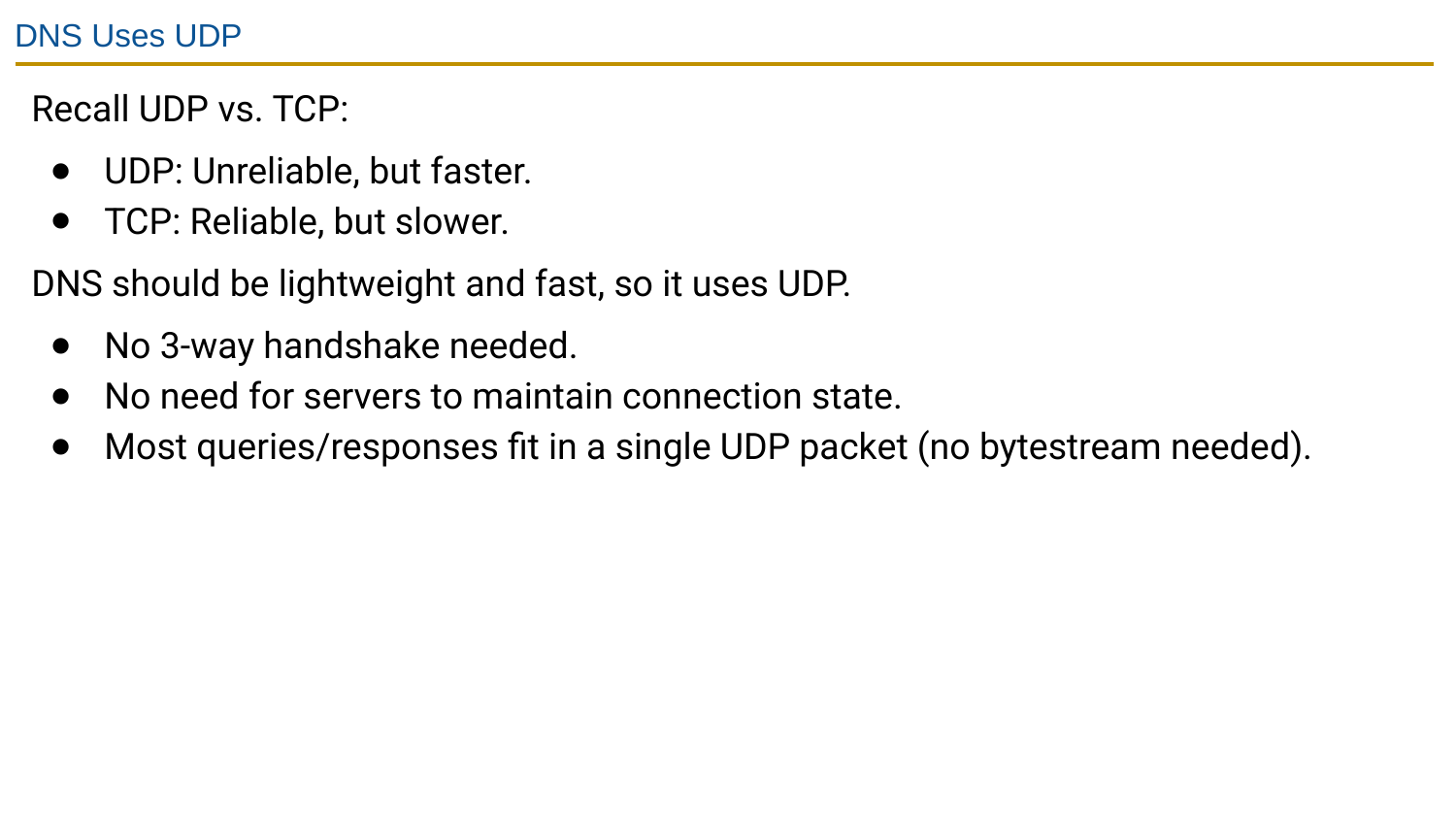

# DNS Uses UDP
Recall UDP vs. TCP:
UDP: Unreliable, but faster.
TCP: Reliable, but slower.
DNS should be lightweight and fast, so it uses UDP.
No 3-way handshake needed.
No need for servers to maintain connection state.
Most queries/responses fit in a single UDP packet (no bytestream needed).